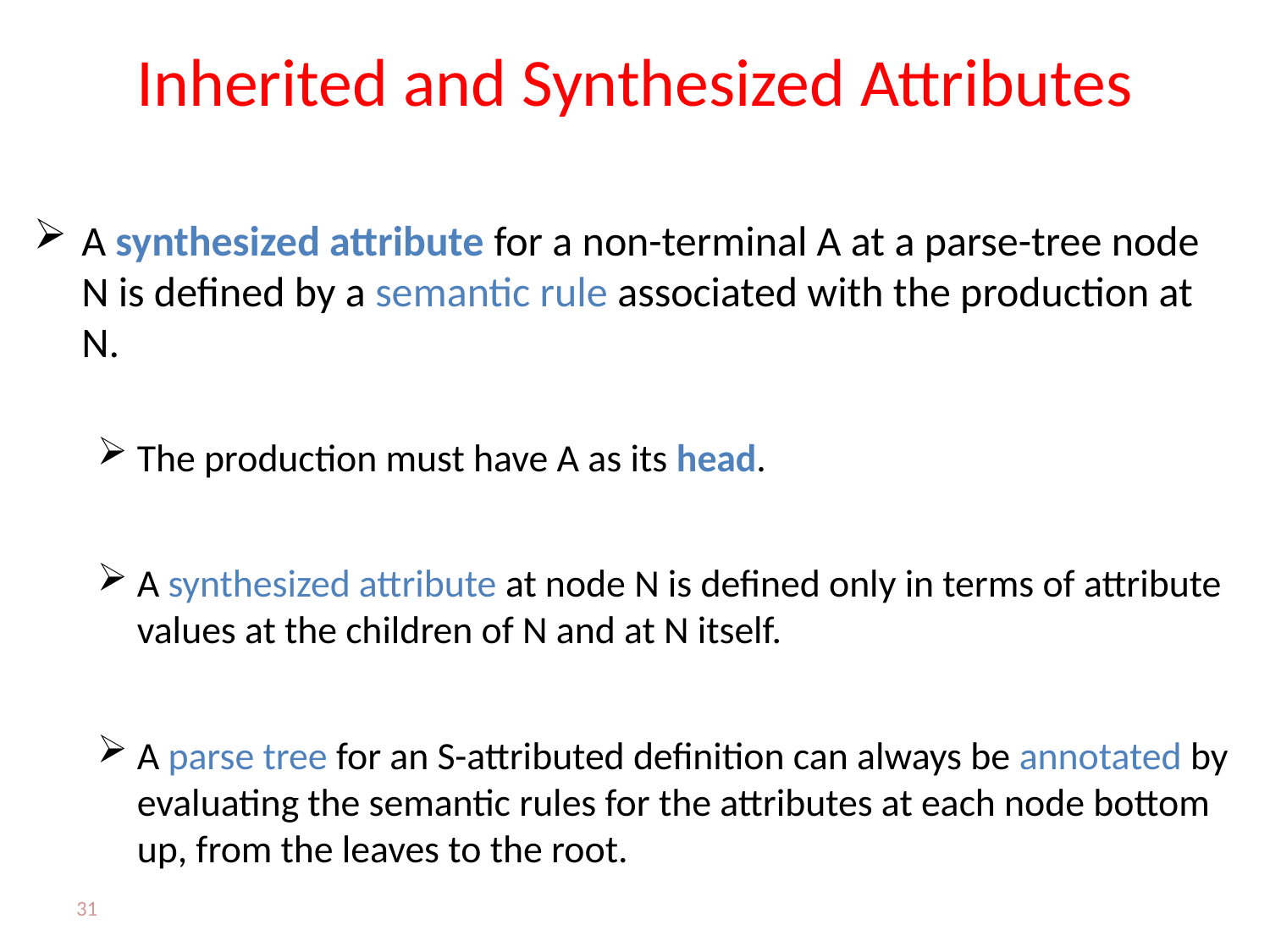

# Inherited and Synthesized Attributes

A synthesized attribute for a non-terminal A at a parse-tree node N is defined by a semantic rule associated with the production at N.

The production must have A as its head.

A synthesized attribute at node N is defined only in terms of attribute values at the children of N and at N itself.

A parse tree for an S-attributed definition can always be annotated by evaluating the semantic rules for the attributes at each node bottom up, from the leaves to the root.
31